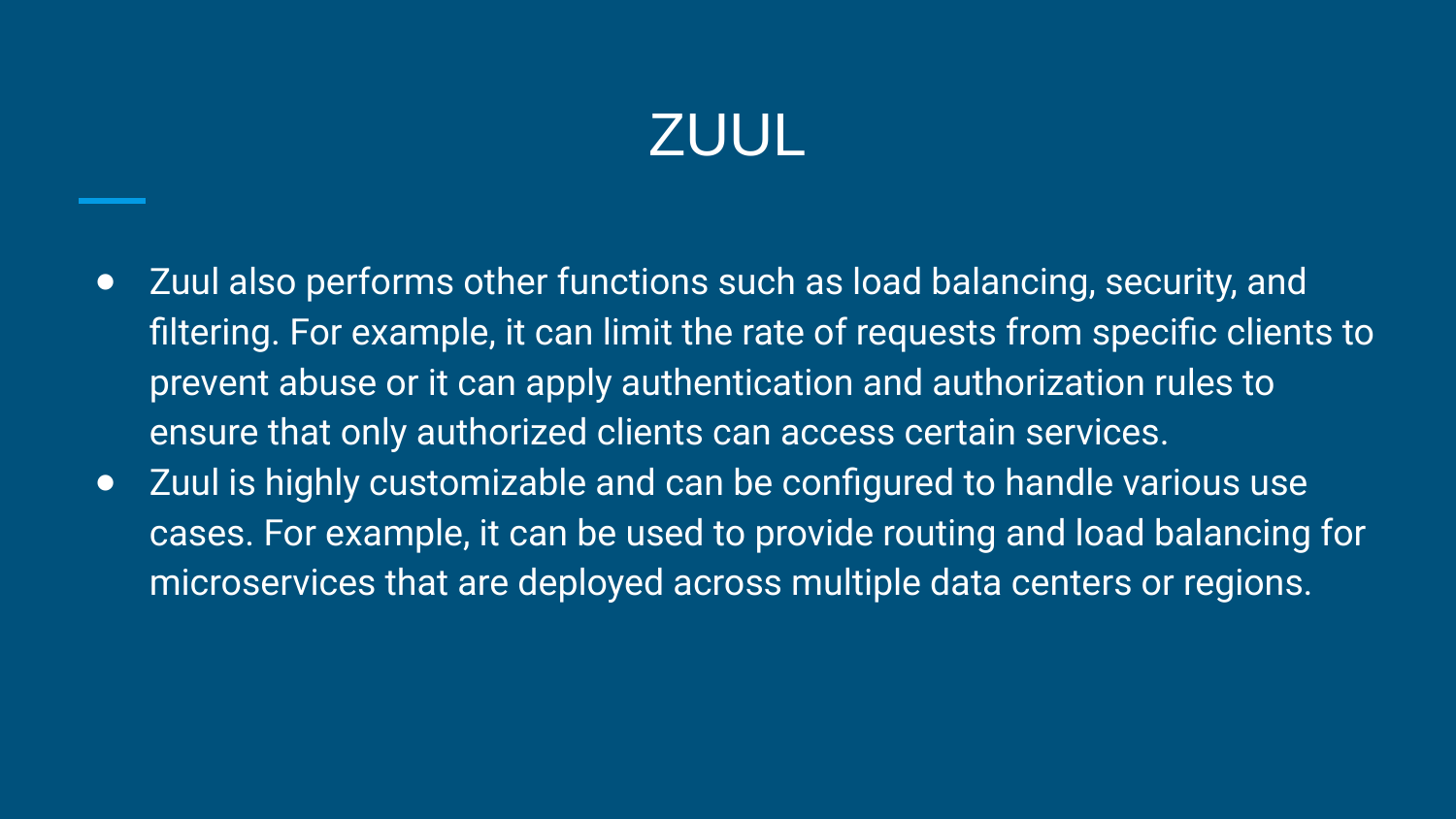

# ZUUL
Zuul also performs other functions such as load balancing, security, and filtering. For example, it can limit the rate of requests from specific clients to prevent abuse or it can apply authentication and authorization rules to ensure that only authorized clients can access certain services.
Zuul is highly customizable and can be configured to handle various use cases. For example, it can be used to provide routing and load balancing for microservices that are deployed across multiple data centers or regions.